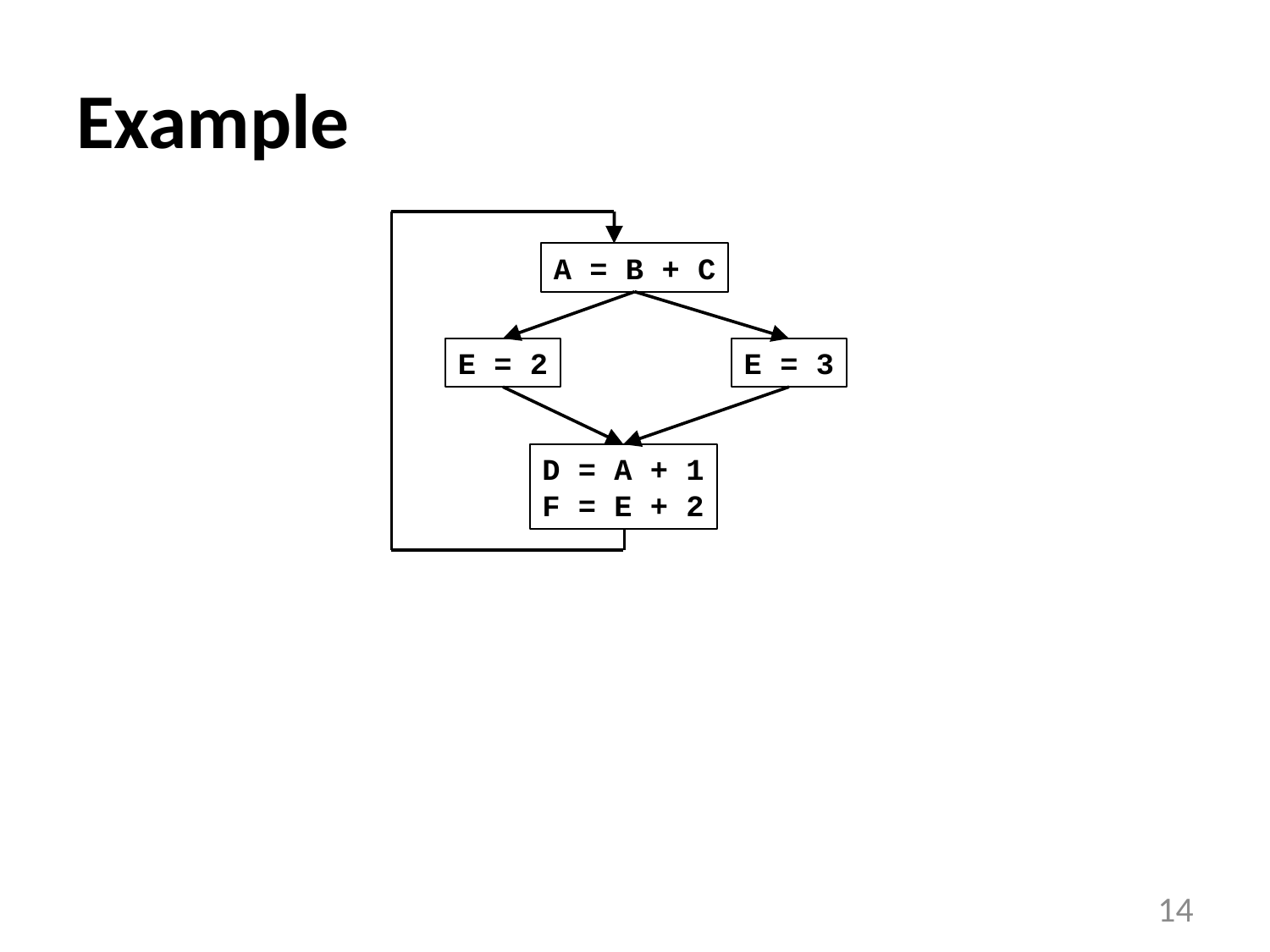

# Example
A = B + C
E = 2
E = 3
D = A + 1
F = E + 2
14